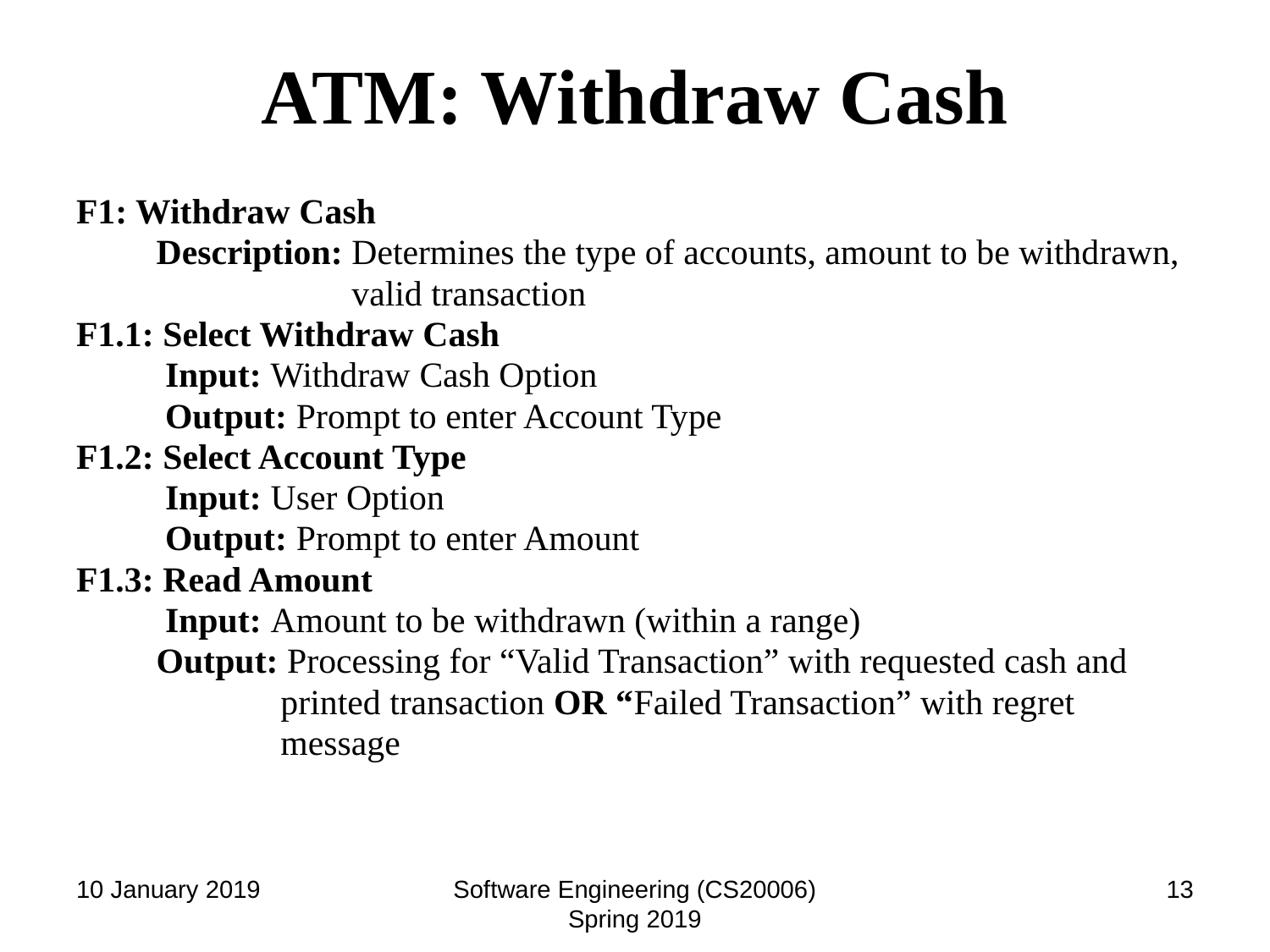

# ATM: Withdraw Cash
F1: Withdraw Cash
         Description: Determines the type of accounts, amount to be withdrawn,
                               valid transaction
F1.1: Select Withdraw Cash
          Input: Withdraw Cash Option
          Output: Prompt to enter Account Type
F1.2: Select Account Type
          Input: User Option
          Output: Prompt to enter Amount
F1.3: Read Amount
          Input: Amount to be withdrawn (within a range)
         Output: Processing for “Valid Transaction” with requested cash and
                       printed transaction OR “Failed Transaction” with regret
                       message
10 January 2019
Software Engineering (CS20006) Spring 2019
13